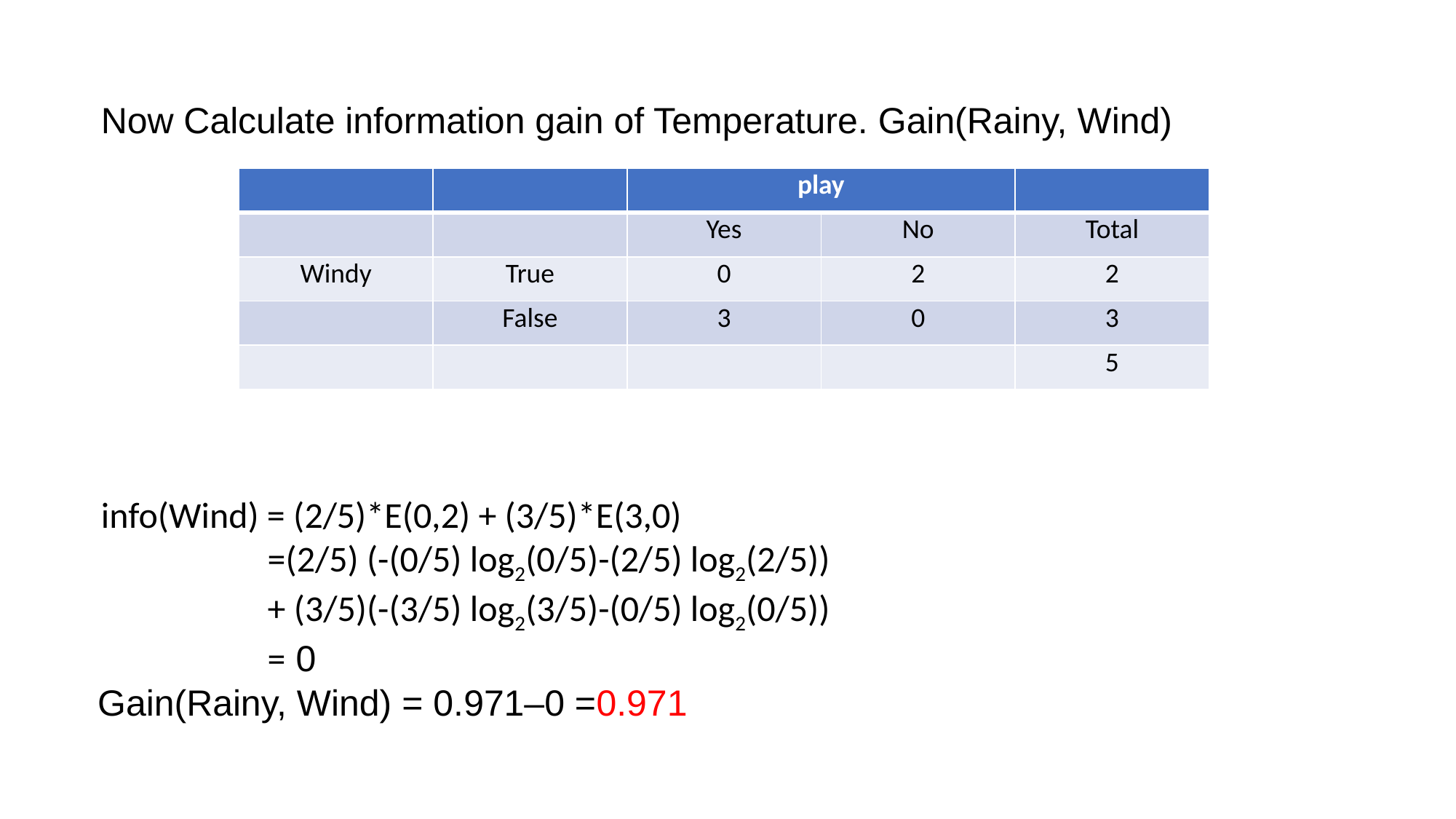

Now Calculate information gain of Temperature. Gain(Rainy, Wind)
|  |  | play |  |  |
| --- | --- | --- | --- | --- |
|  |  | Yes | No | Total |
| Windy | True | 0 | 2 | 2 |
|  | False | 3 | 0 | 3 |
|  |  |  |  | 5 |
info(Wind) = (2/5)*E(0,2) + (3/5)*E(3,0)
	       =(2/5) (-(0/5) log2(0/5)-(2/5) log2(2/5))
	       + (3/5)(-(3/5) log2(3/5)-(0/5) log2(0/5))
	       = 0
Gain(Rainy, Wind) = 0.971–0 =0.971